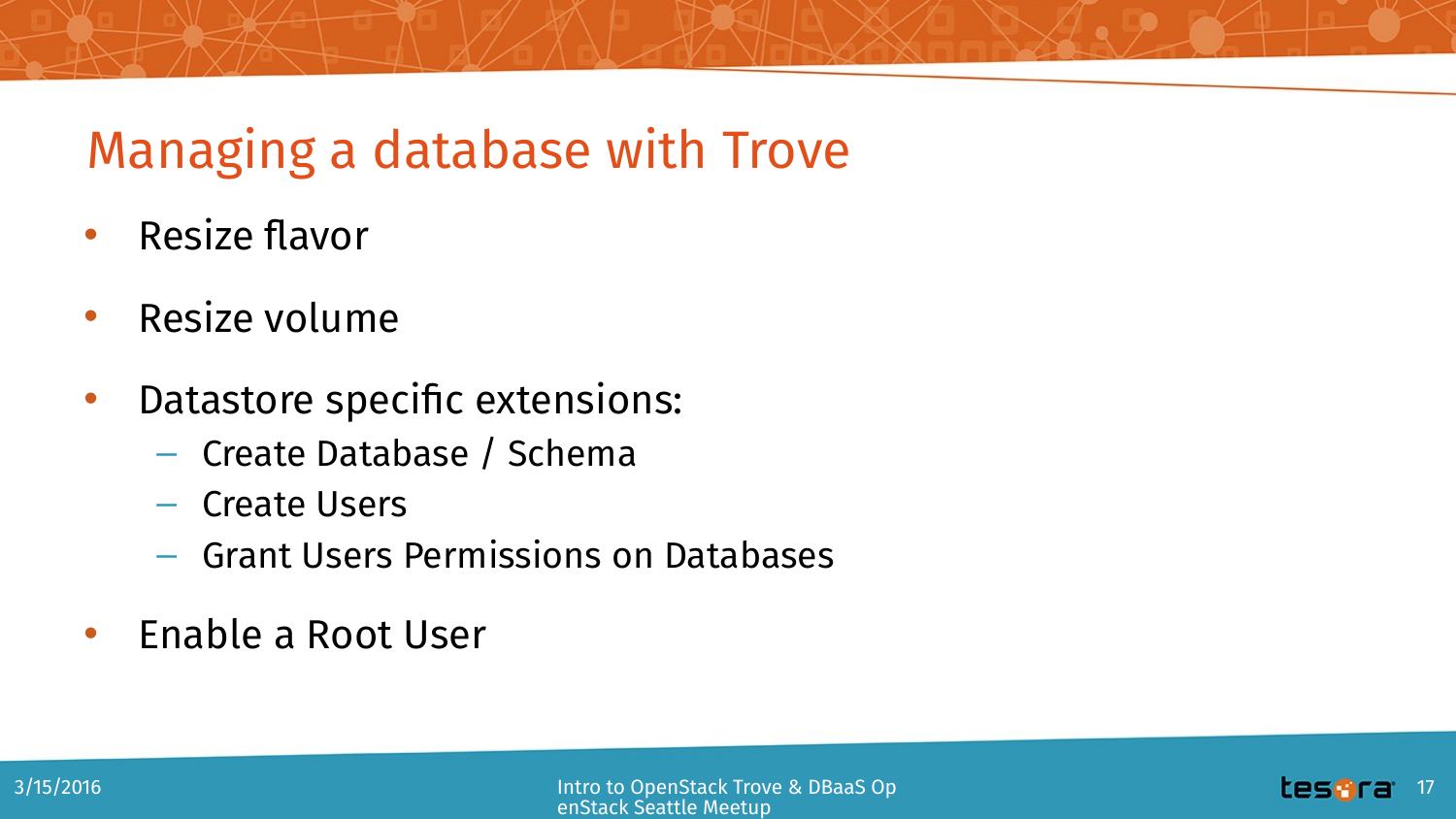

# Managing a database with Trove
Resize flavor

Resize volume

Datastore specific extensions:
Create Database / Schema
Create Users
Grant Users Permissions on Databases

Enable a Root User
3/15/2016
Intro to OpenStack Trove & DBaaS OpenStack Seattle Meetup
17